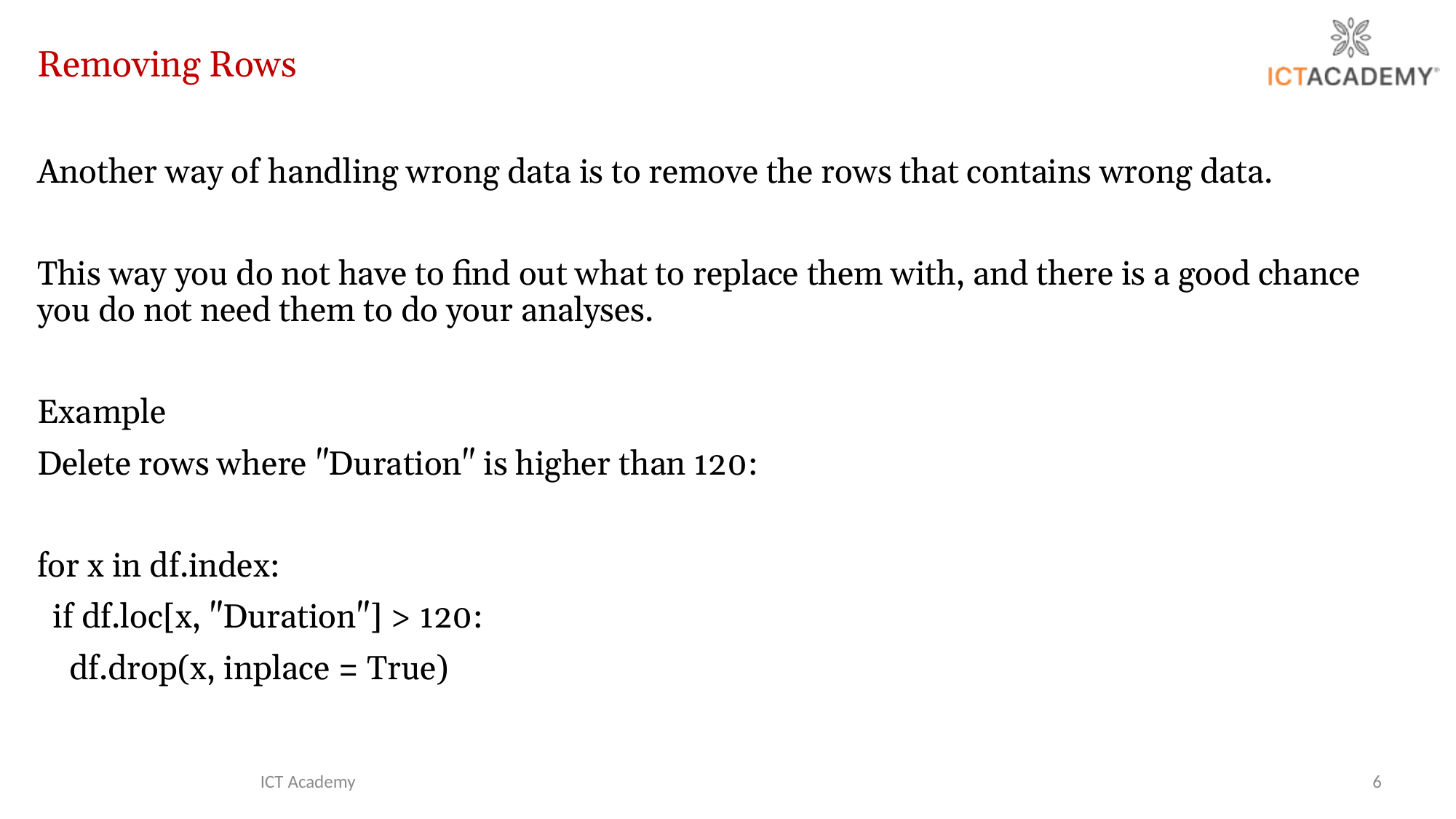

Removing Rows

Another way of handling wrong data is to remove the rows that contains wrong data.

This way you do not have to find out what to replace them with, and there is a good chance you do not need them to do your analyses.

Example
Delete rows where "Duration" is higher than 120:

for x in df.index:
  if df.loc[x, "Duration"] > 120:
    df.drop(x, inplace = True)
ICT Academy
6